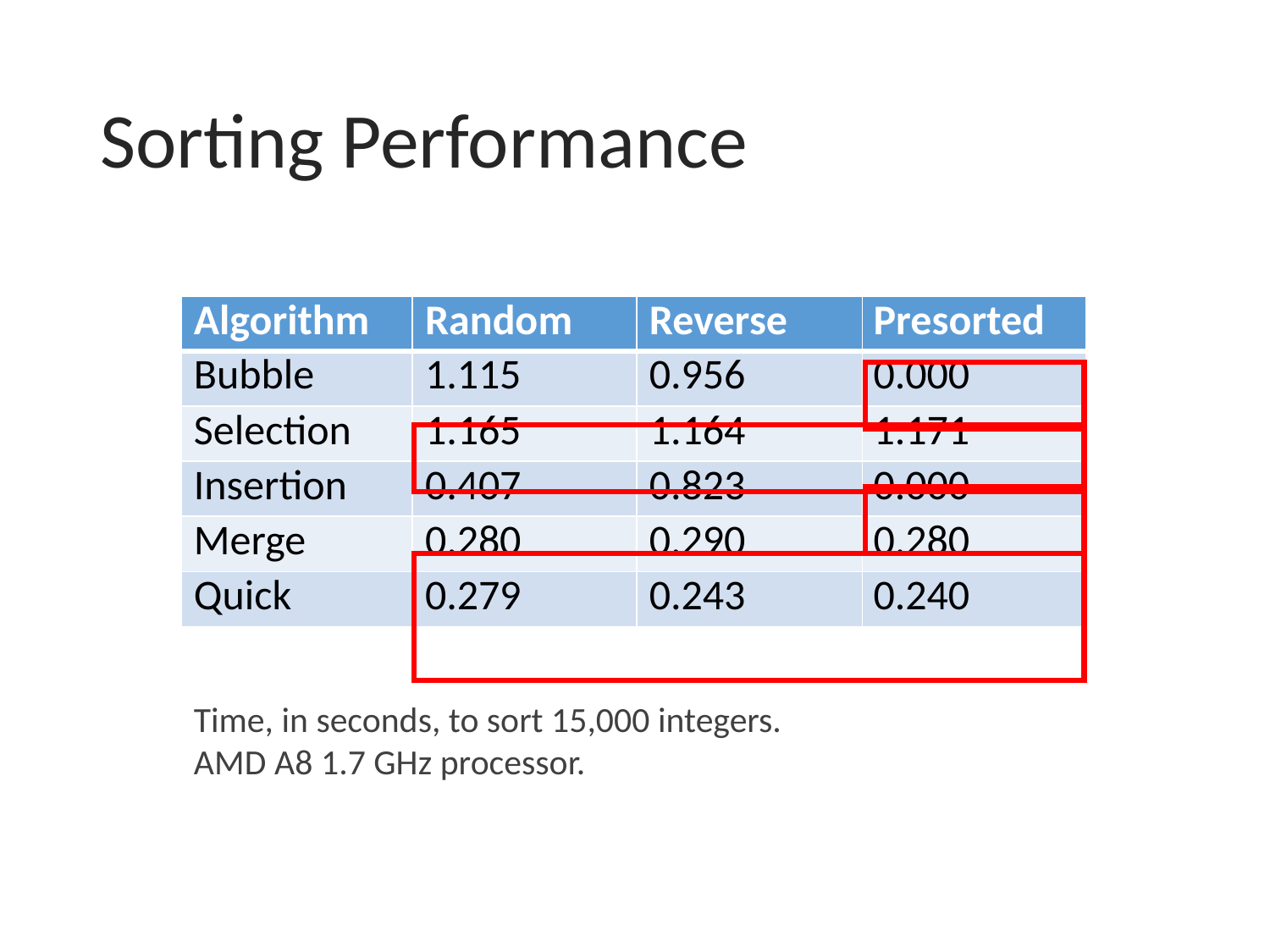

# Sorting Performance
| Algorithm |
| --- |
| Bubble |
| Selection |
| Insertion |
| Merge |
| Quick |
| Random |
| --- |
| 1.115 |
| 1.165 |
| 0.407 |
| 0.280 |
| 0.279 |
| Reverse |
| --- |
| 0.956 |
| 1.164 |
| 0.823 |
| 0.290 |
| 0.243 |
| Presorted |
| --- |
| 0.000 |
| 1.171 |
| 0.000 |
| 0.280 |
| 0.240 |

Time, in seconds, to sort 15,000 integers.
AMD A8 1.7 GHz processor.